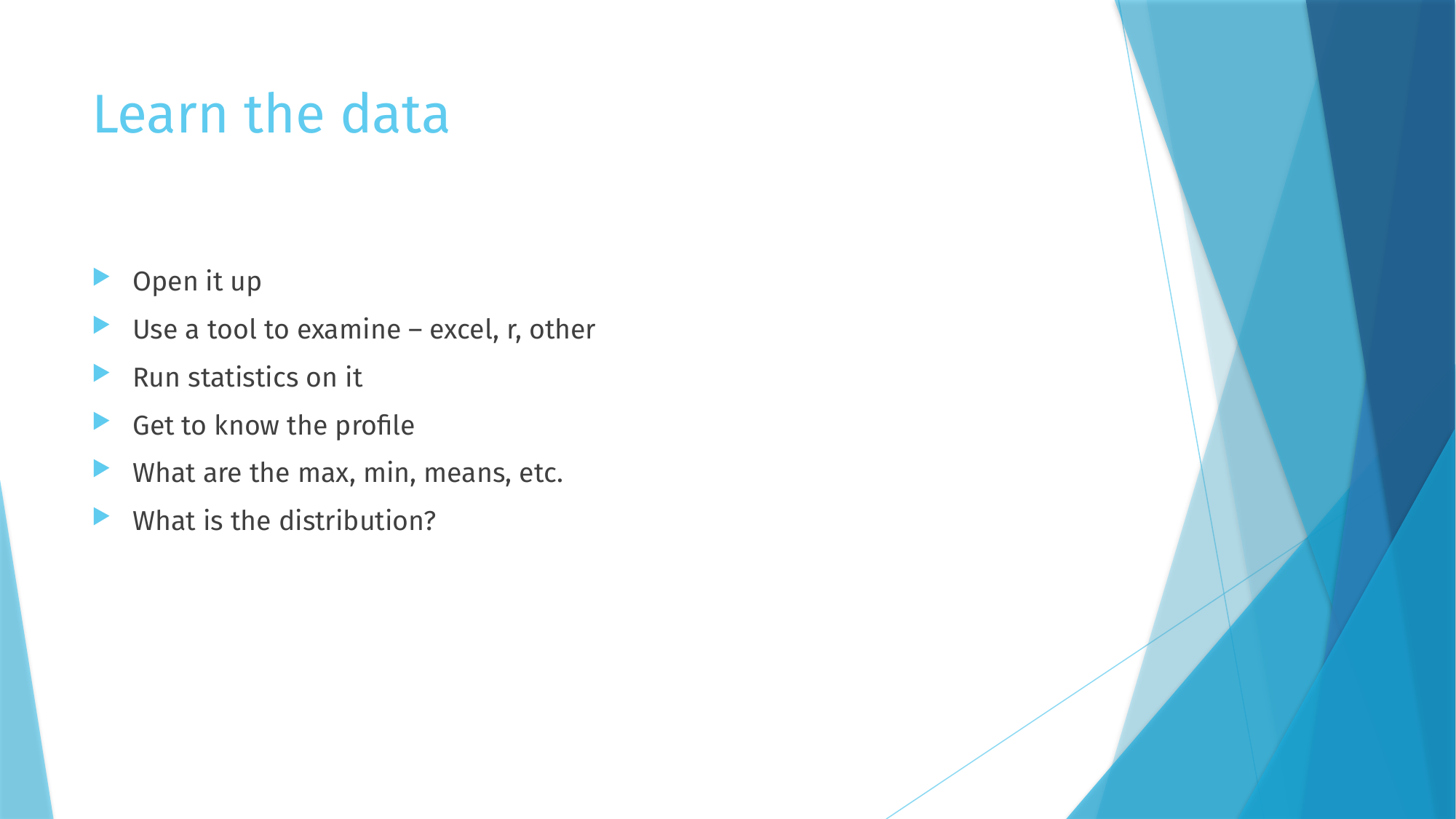

# Learn the data
Open it up
Use a tool to examine – excel, r, other
Run statistics on it
Get to know the profile
What are the max, min, means, etc.
What is the distribution?